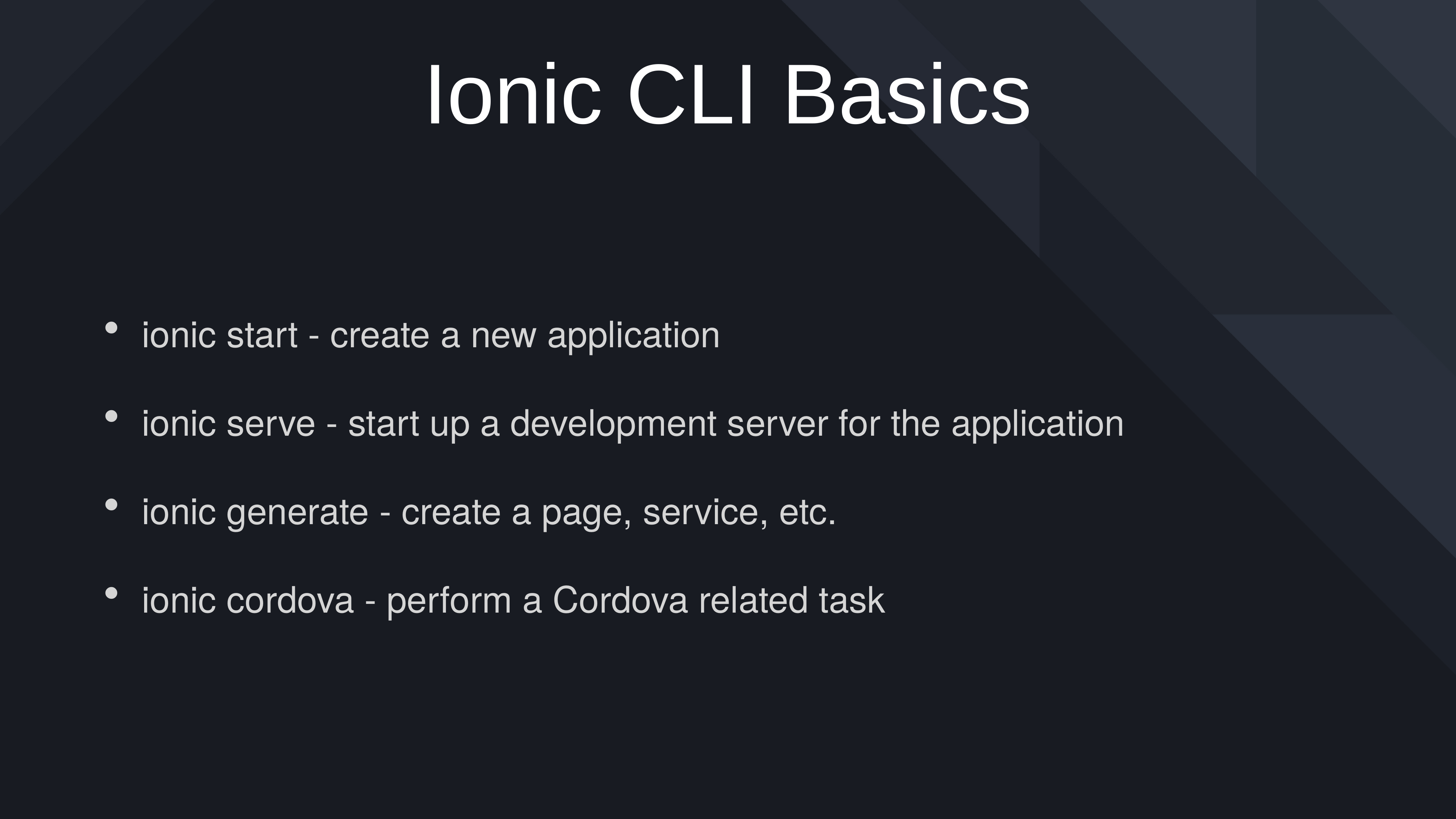

# Ionic CLI Basics
ionic start - create a new application
ionic serve - start up a development server for the application
ionic generate - create a page, service, etc.
ionic cordova - perform a Cordova related task